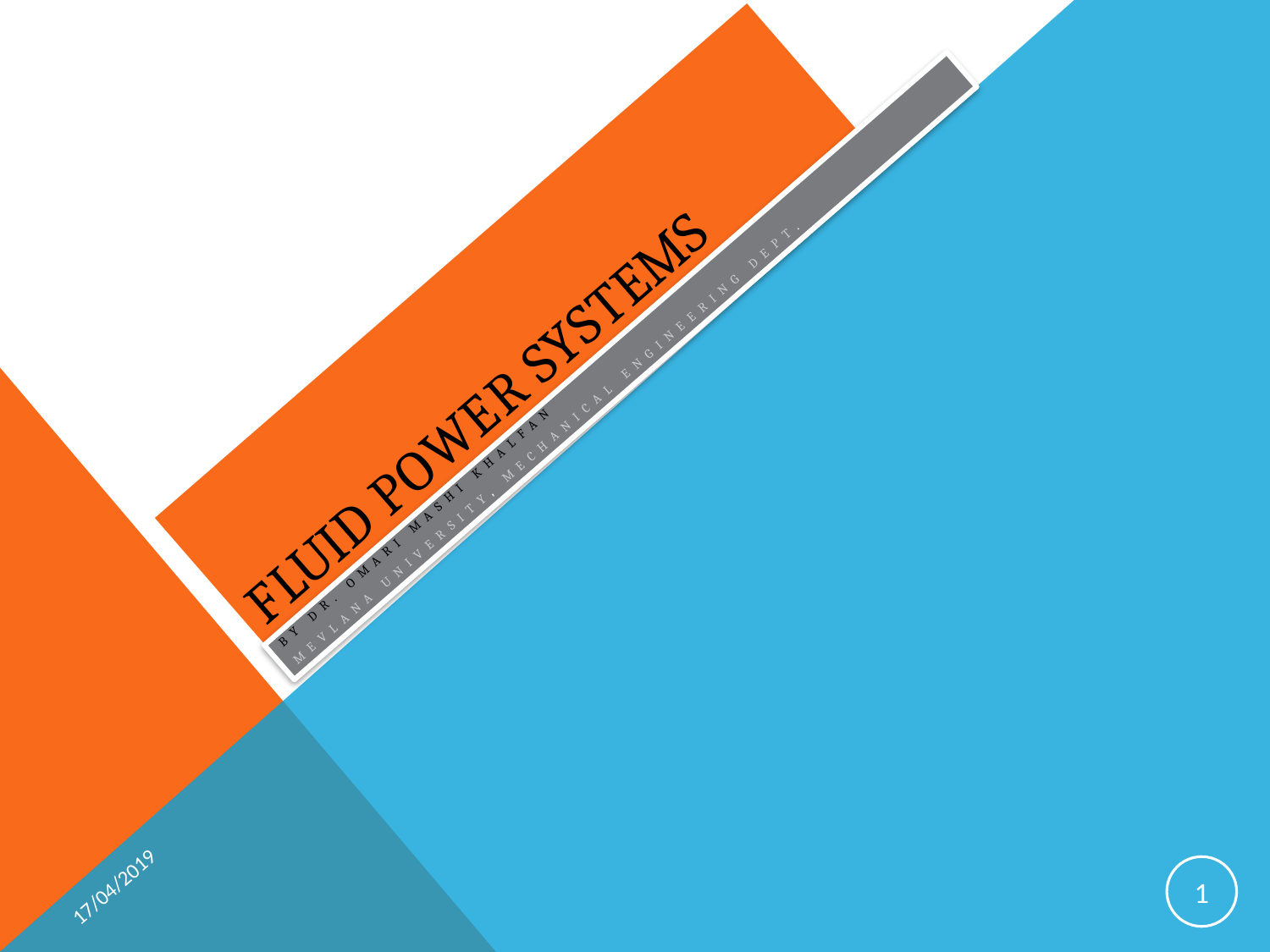

# Fluid Power Systems
BY Dr. OMARI MASHI KHALFAN
MEVLANA UNIVERSITY, MECHANICAL ENGINEERING DEPT.
17/04/2019
1